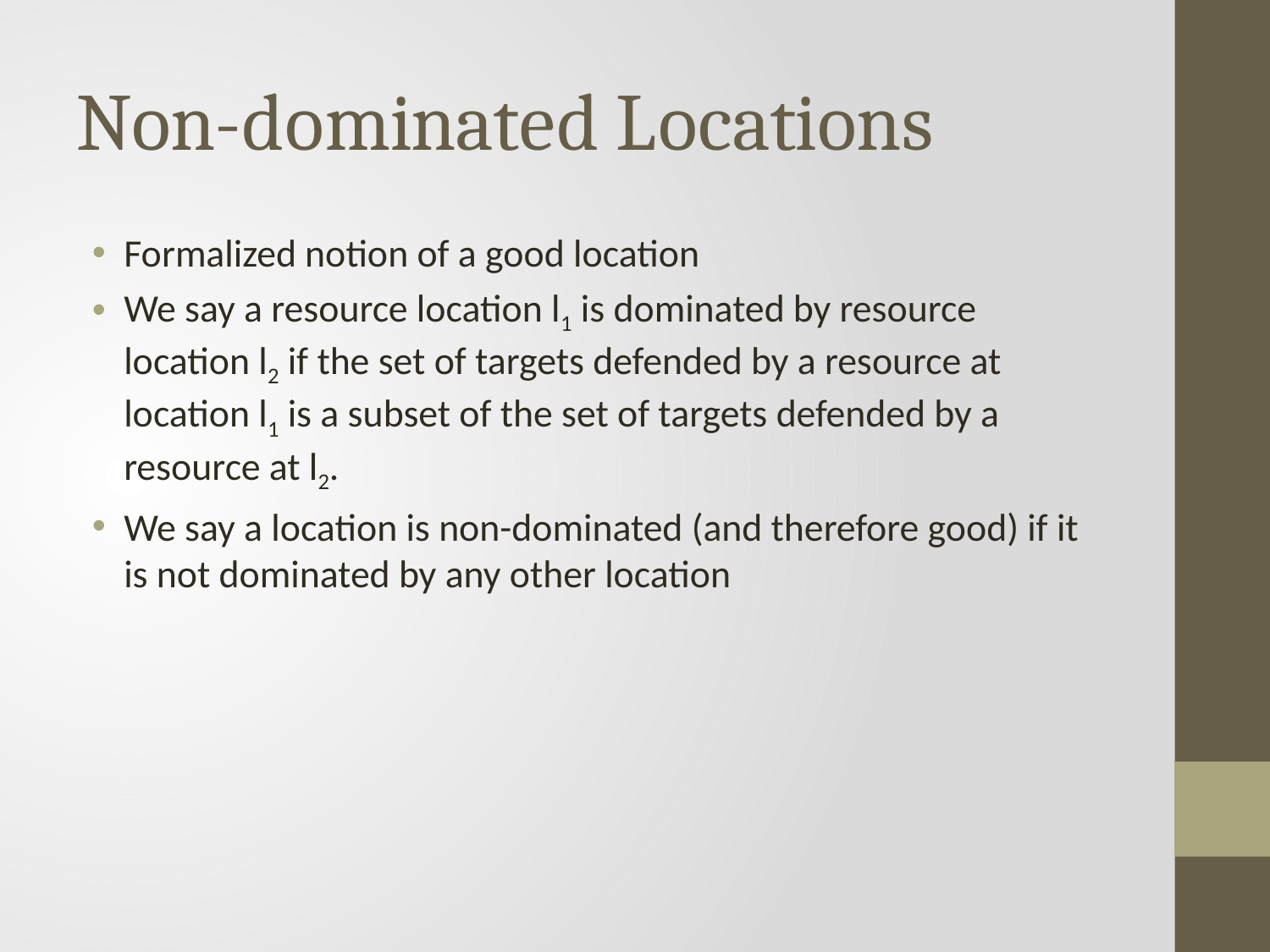

# Non-dominated Locations
Formalized notion of a good location
We say a resource location l1 is dominated by resource location l2 if the set of targets defended by a resource at location l1 is a subset of the set of targets defended by a resource at l2.
We say a location is non-dominated (and therefore good) if it is not dominated by any other location